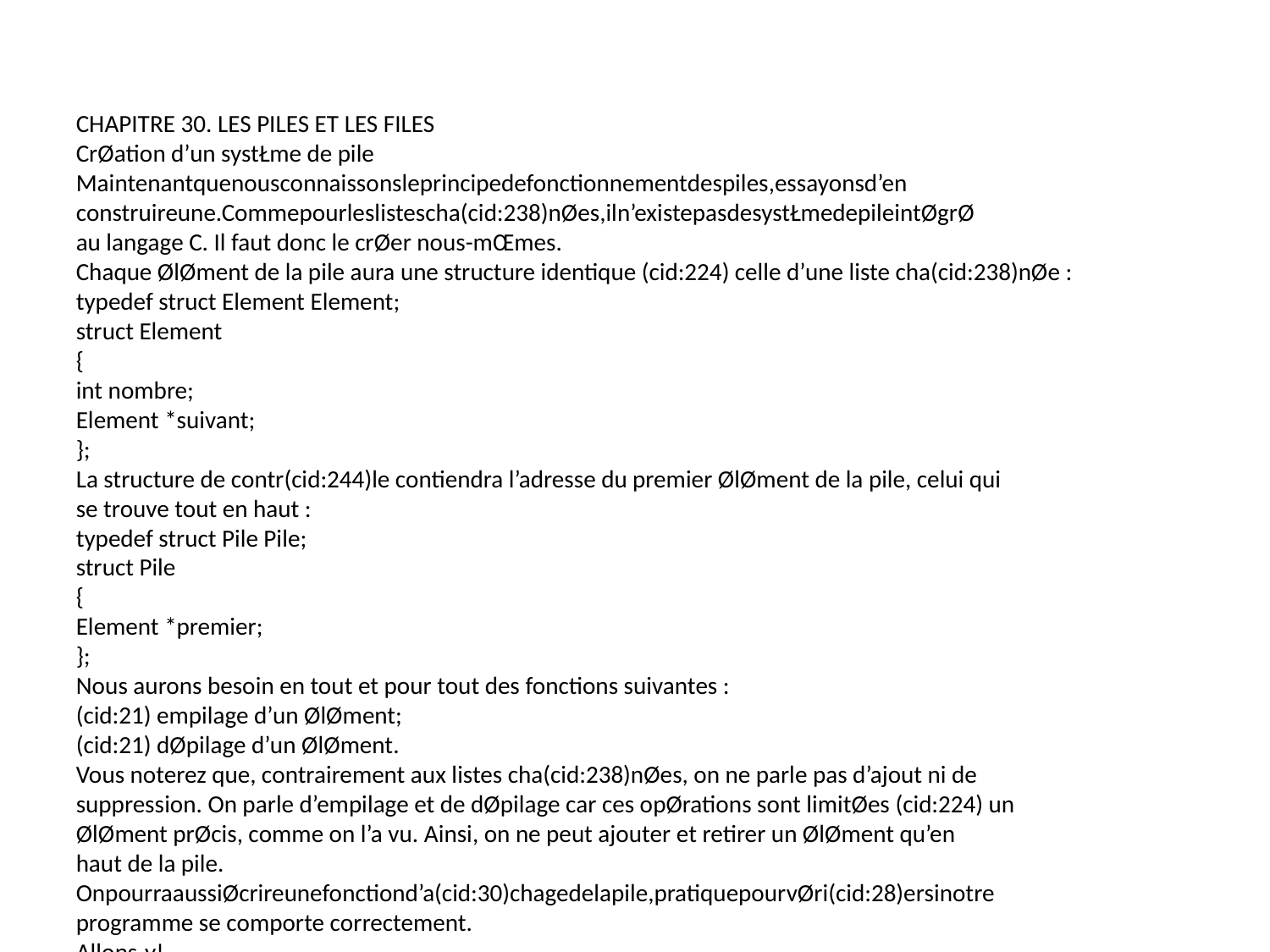

CHAPITRE 30. LES PILES ET LES FILES
CrØation d’un systŁme de pile
Maintenantquenousconnaissonsleprincipedefonctionnementdespiles,essayonsd’en
construireune.Commepourleslistescha(cid:238)nØes,iln’existepasdesystŁmedepileintØgrØ
au langage C. Il faut donc le crØer nous-mŒmes.
Chaque ØlØment de la pile aura une structure identique (cid:224) celle d’une liste cha(cid:238)nØe :
typedef struct Element Element;
struct Element
{
int nombre;
Element *suivant;
};
La structure de contr(cid:244)le contiendra l’adresse du premier ØlØment de la pile, celui qui
se trouve tout en haut :
typedef struct Pile Pile;
struct Pile
{
Element *premier;
};
Nous aurons besoin en tout et pour tout des fonctions suivantes :
(cid:21) empilage d’un ØlØment;
(cid:21) dØpilage d’un ØlØment.
Vous noterez que, contrairement aux listes cha(cid:238)nØes, on ne parle pas d’ajout ni de
suppression. On parle d’empilage et de dØpilage car ces opØrations sont limitØes (cid:224) un
ØlØment prØcis, comme on l’a vu. Ainsi, on ne peut ajouter et retirer un ØlØment qu’en
haut de la pile.
OnpourraaussiØcrireunefonctiond’a(cid:30)chagedelapile,pratiquepourvØri(cid:28)ersinotre
programme se comporte correctement.
Allons-y!
Empilage
Notre fonction empiler doit prendre en paramŁtre la structure de contr(cid:244)le de la pile
(de type Pile) ainsi que le nouveau nombre (cid:224) stocker3.
void empiler(Pile *pile, int nvNombre)
{
3. Jevousrappellequenousstockonsicidesint,maisriennevousempŒched’adaptercesexemples
avec un autre type de donnØes. On peut stocker n’importe quoi : des double, des char, des cha(cid:238)nes,
destableauxoumŒmed’autresstructures!
494